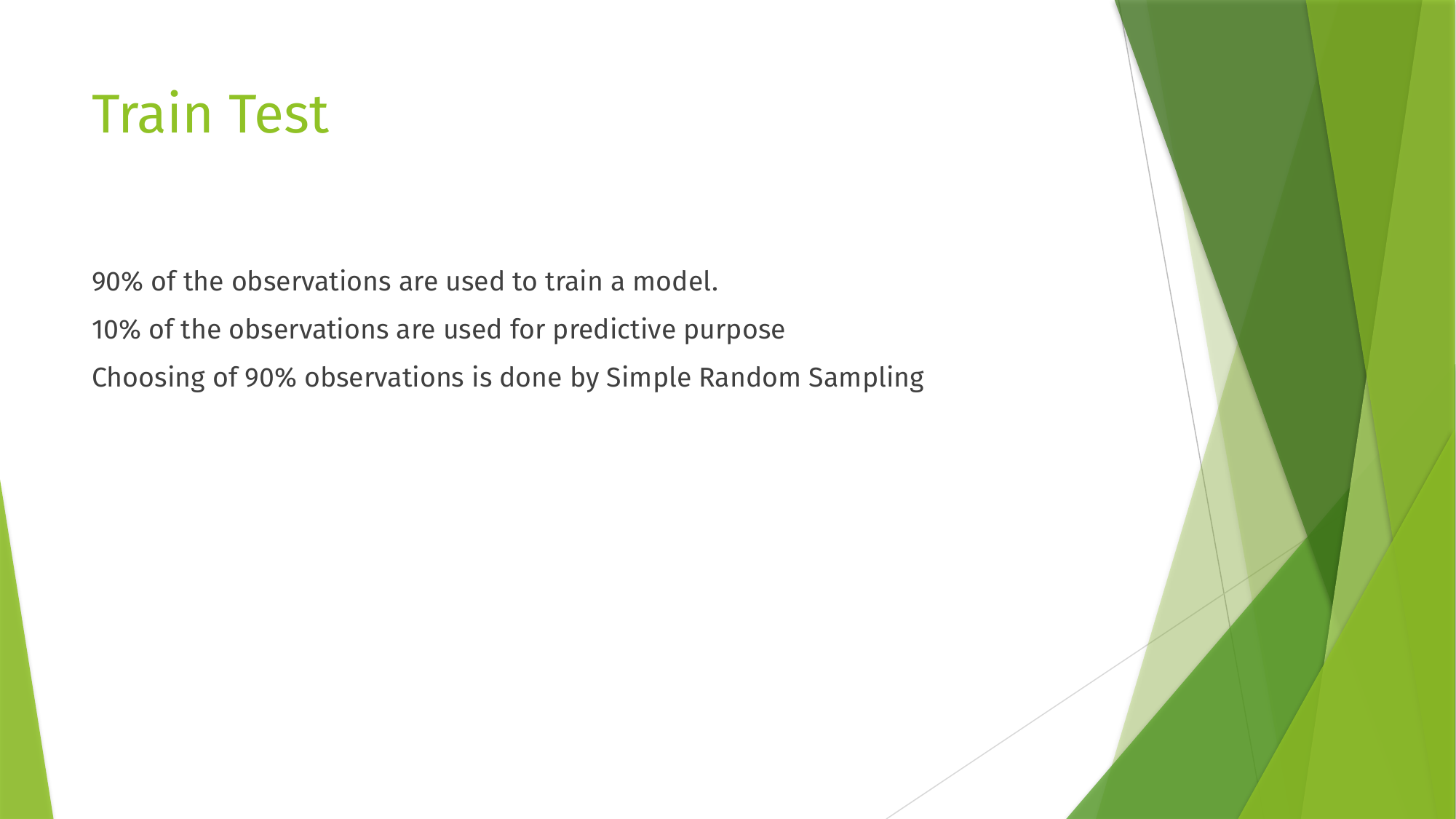

# Train Test
90% of the observations are used to train a model.
10% of the observations are used for predictive purpose
Choosing of 90% observations is done by Simple Random Sampling